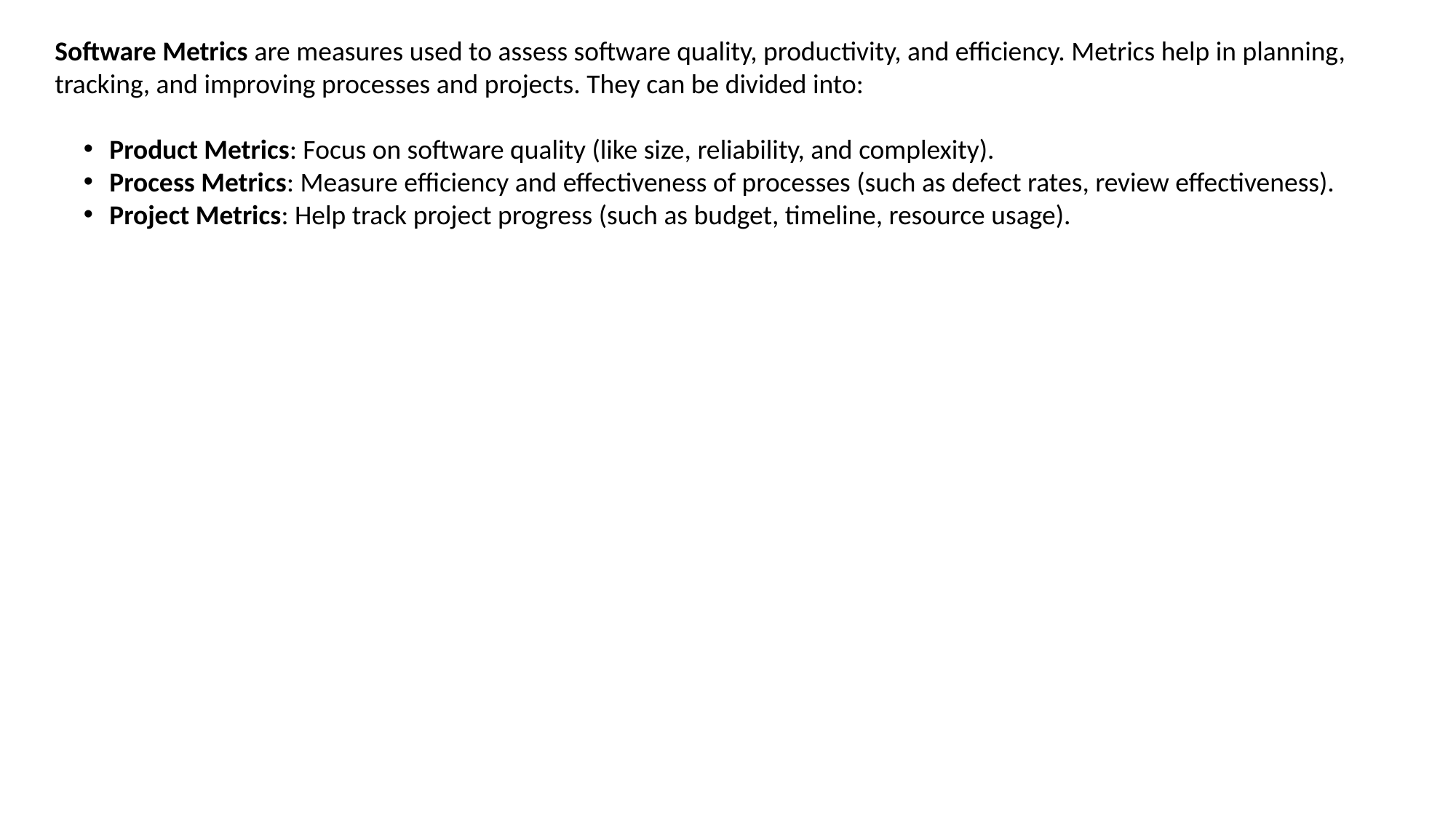

Software Metrics are measures used to assess software quality, productivity, and efficiency. Metrics help in planning, tracking, and improving processes and projects. They can be divided into:

Product Metrics: Focus on software quality (like size, reliability, and complexity).
Process Metrics: Measure efficiency and effectiveness of processes (such as defect rates, review effectiveness).
Project Metrics: Help track project progress (such as budget, timeline, resource usage).